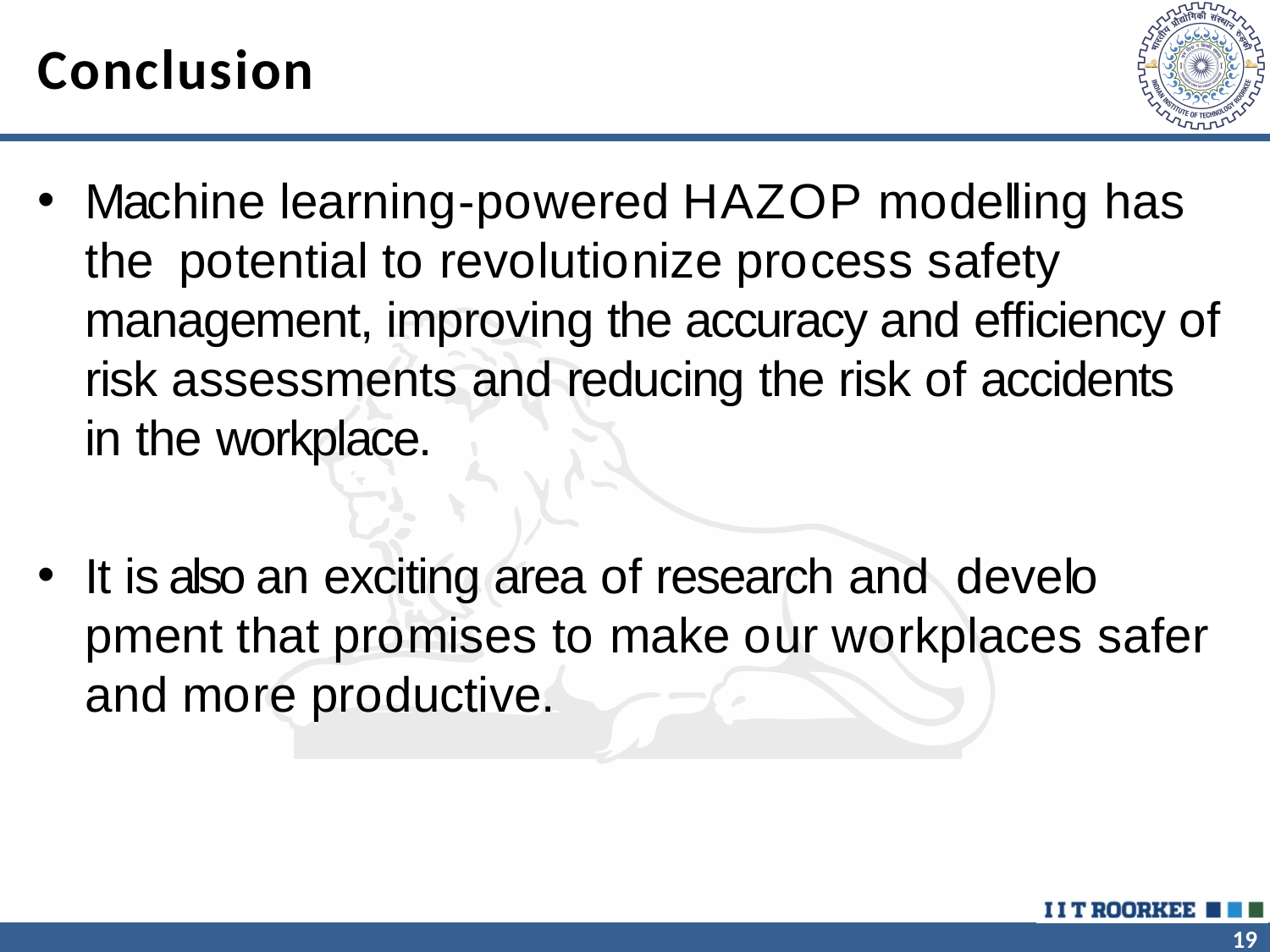

# Conclusion
Machine learning-powered HAZOP modelling has the  potential to revolutionize process safety management, improving the accuracy and efﬁciency of risk assessments and reducing the risk of accidents  in the workplace.

It is also an exciting area of research and  develo pment that promises to make our workplaces safer and more productive.